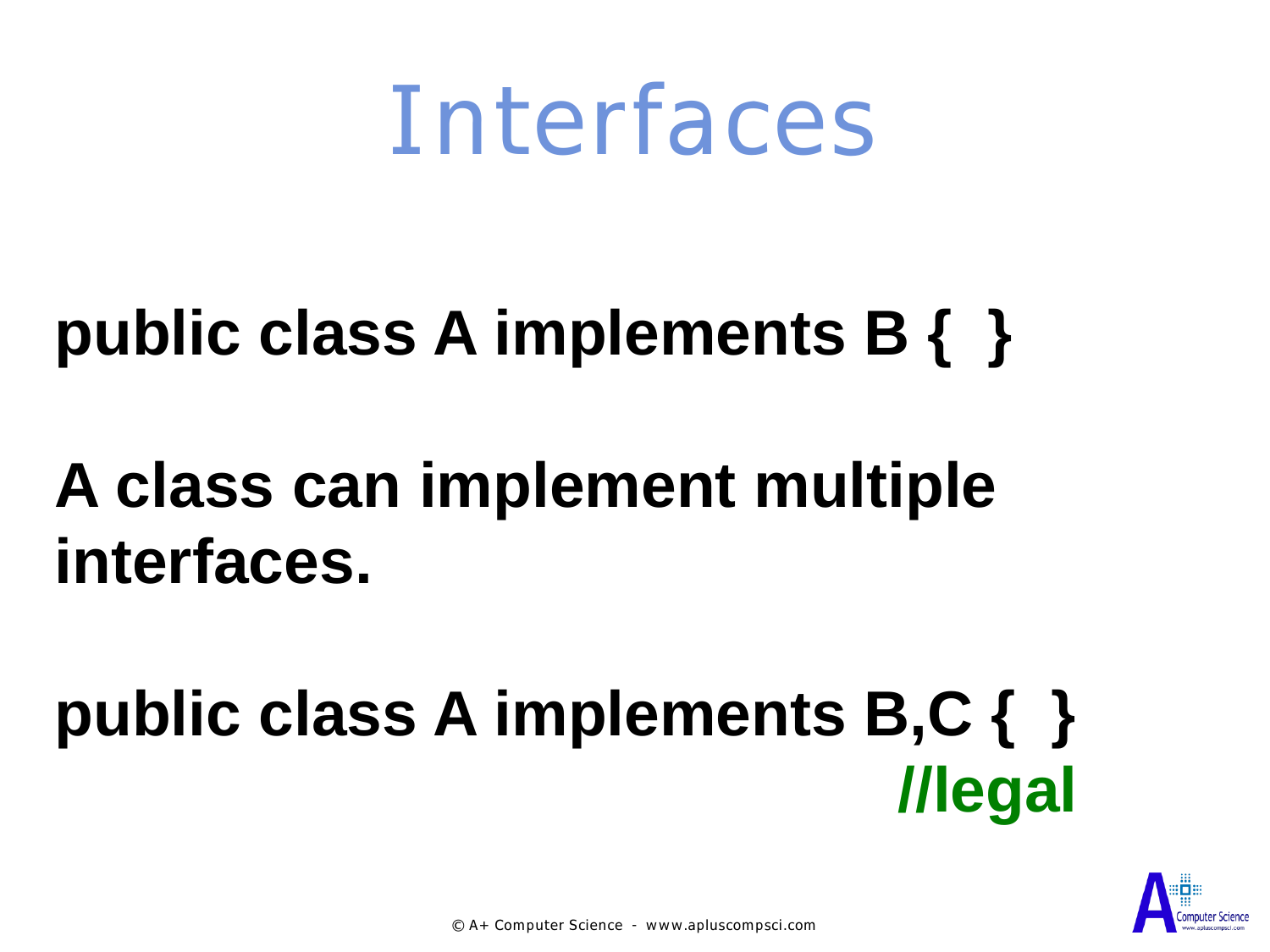

Interfaces
public class A implements B {  }

A class can implement multiple interfaces.

public class A implements B,C {  }
                                                //legal

© A+ Computer Science  -  www.apluscompsci.com